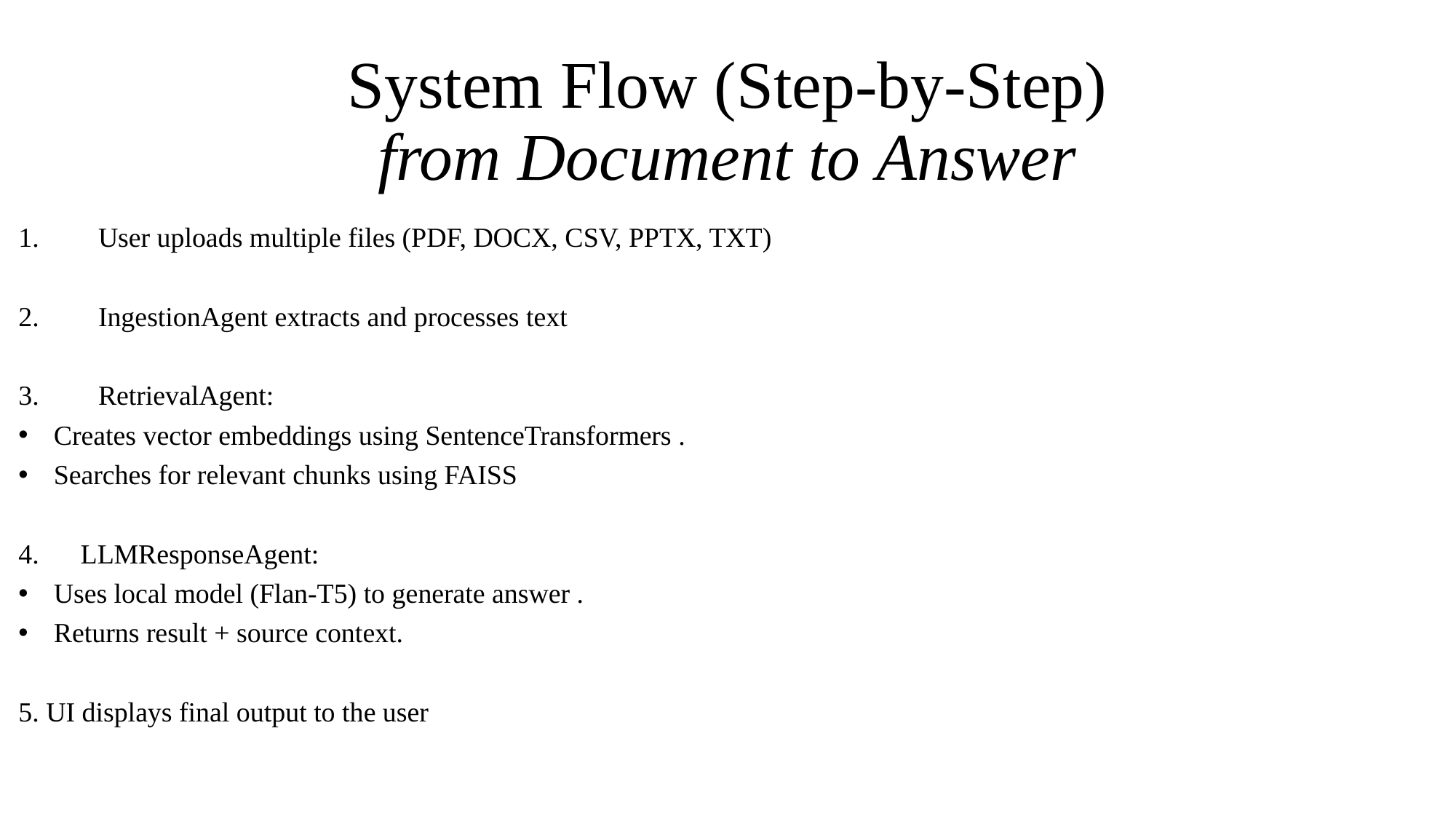

# System Flow (Step-by-Step) from Document to Answer
User uploads multiple files (PDF, DOCX, CSV, PPTX, TXT)

IngestionAgent extracts and processes text

RetrievalAgent:
Creates vector embeddings using SentenceTransformers .
Searches for relevant chunks using FAISS

4.      LLMResponseAgent:
Uses local model (Flan-T5) to generate answer .
Returns result + source context.

5. UI displays final output to the user